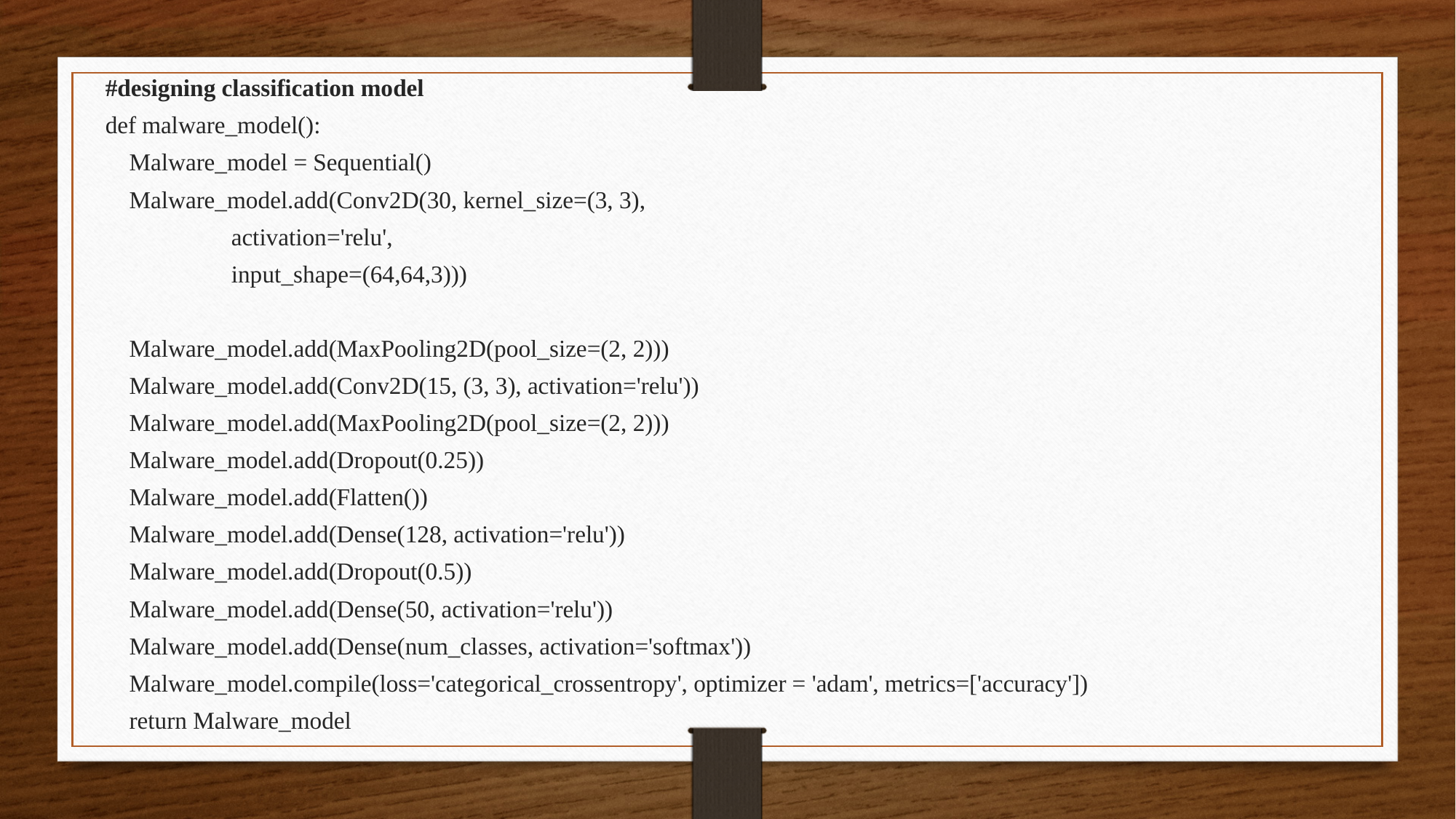

#designing classification model
def malware_model():
    Malware_model = Sequential()
    Malware_model.add(Conv2D(30, kernel_size=(3, 3),
                     activation='relu',
                     input_shape=(64,64,3)))

    Malware_model.add(MaxPooling2D(pool_size=(2, 2)))
    Malware_model.add(Conv2D(15, (3, 3), activation='relu'))
    Malware_model.add(MaxPooling2D(pool_size=(2, 2)))
    Malware_model.add(Dropout(0.25))
    Malware_model.add(Flatten())
    Malware_model.add(Dense(128, activation='relu'))
    Malware_model.add(Dropout(0.5))
    Malware_model.add(Dense(50, activation='relu'))
    Malware_model.add(Dense(num_classes, activation='softmax'))
    Malware_model.compile(loss='categorical_crossentropy', optimizer = 'adam', metrics=['accuracy'])
    return Malware_model